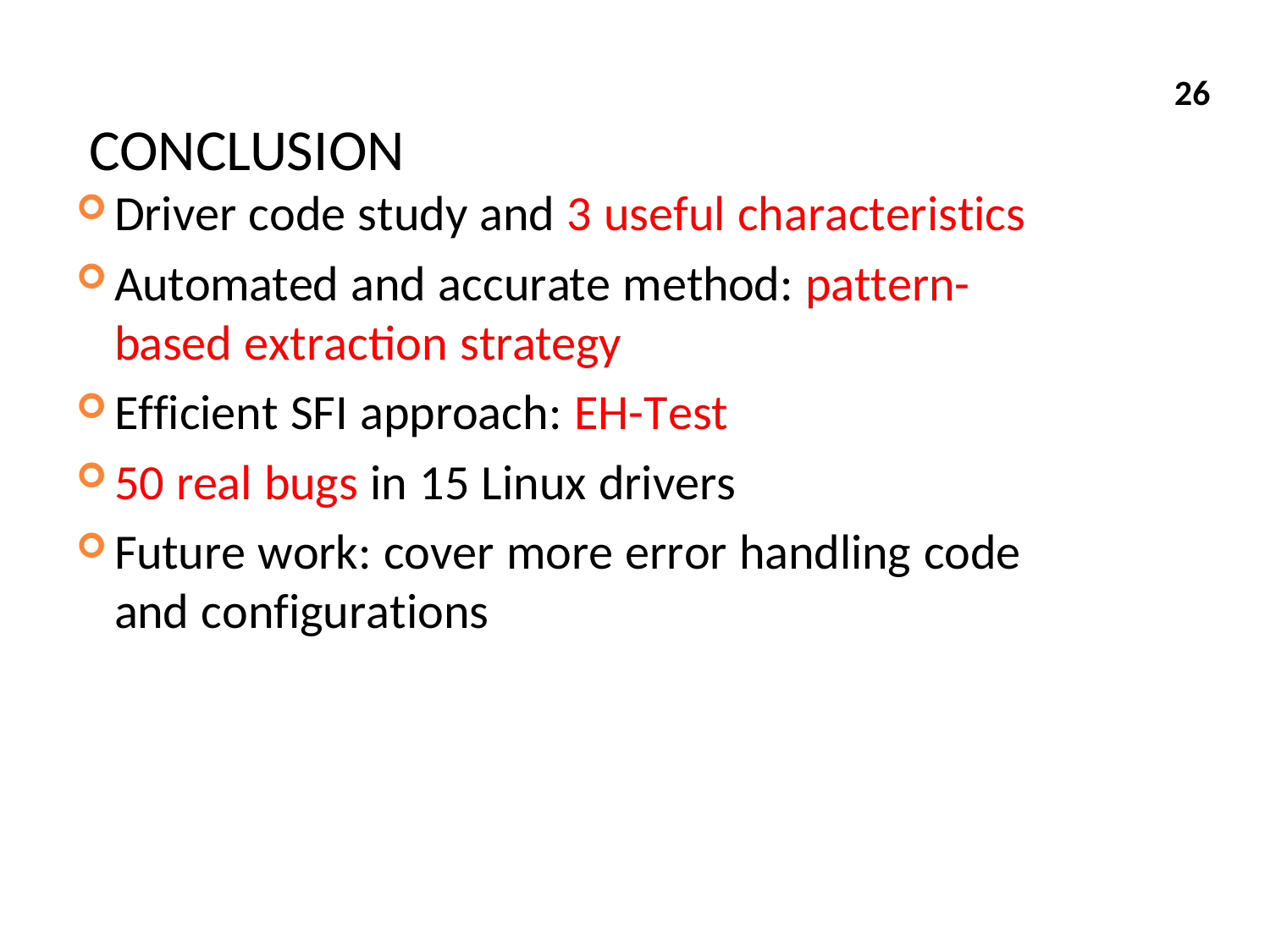

# CONCLUSION
26
Driver code study and 3 useful characteristics
Automated and accurate method: pattern-based extraction strategy
Efficient SFI approach: EH-Test
50 real bugs in 15 Linux drivers
Future work: cover more error handling code
and configurations